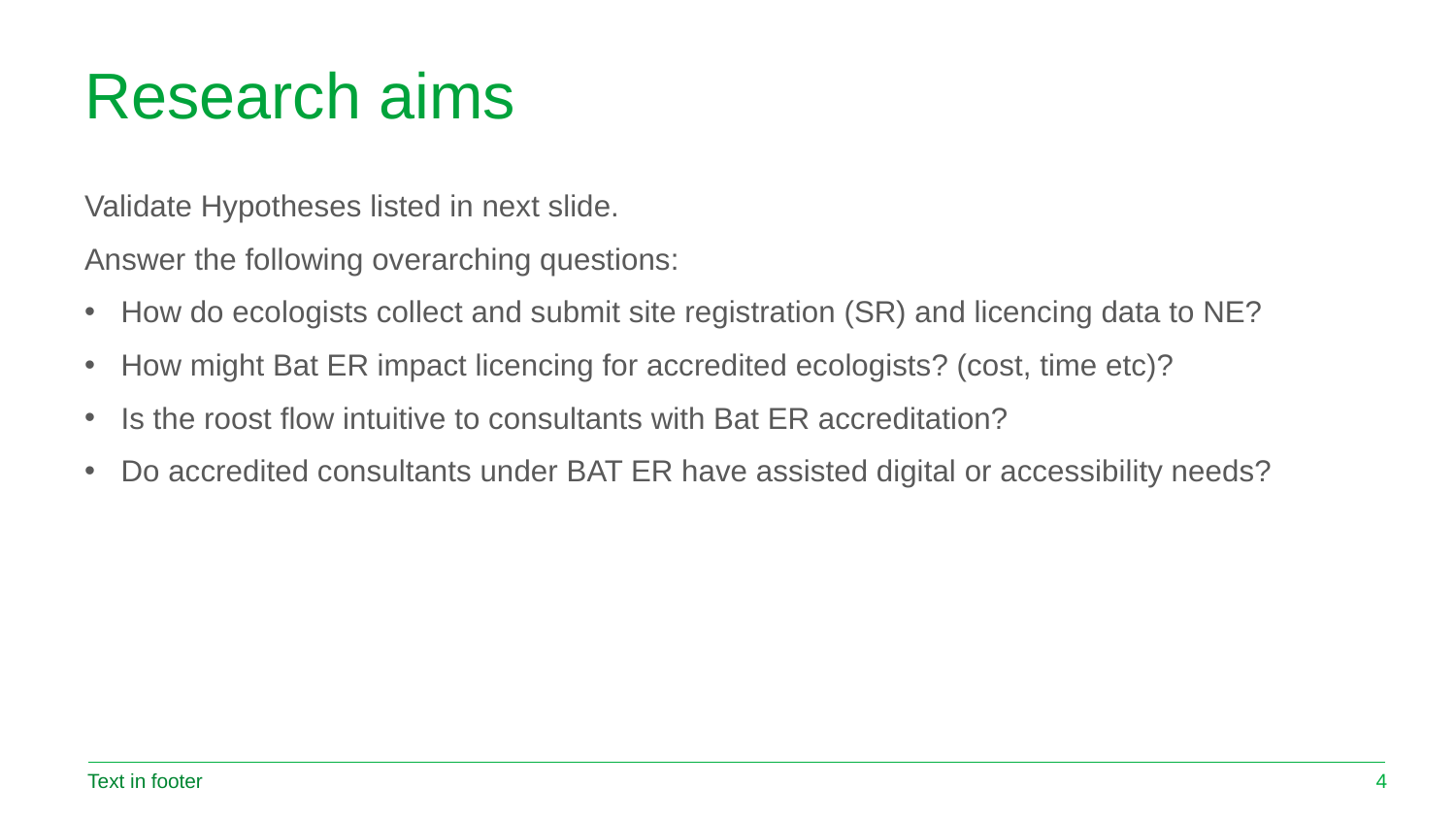

# Research aims
Validate Hypotheses listed in next slide.
Answer the following overarching questions:
How do ecologists collect and submit site registration (SR) and licencing data to NE?
How might Bat ER impact licencing for accredited ecologists? (cost, time etc)?
Is the roost flow intuitive to consultants with Bat ER accreditation?
Do accredited consultants under BAT ER have assisted digital or accessibility needs?

Text in footer
4